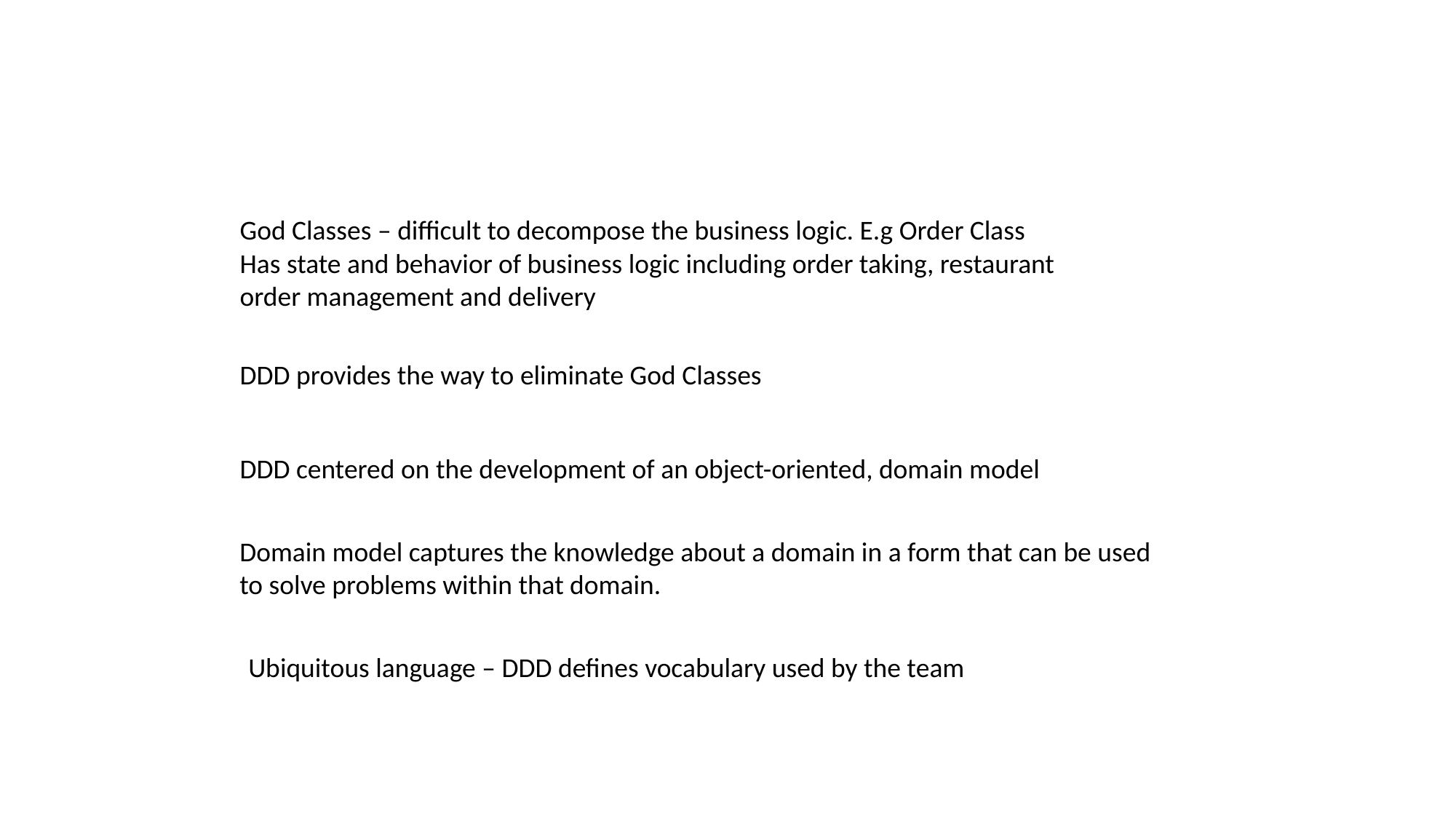

God Classes – difficult to decompose the business logic. E.g Order Class
Has state and behavior of business logic including order taking, restaurant order management and delivery
DDD provides the way to eliminate God Classes
DDD centered on the development of an object-oriented, domain model
Domain model captures the knowledge about a domain in a form that can be used to solve problems within that domain.
Ubiquitous language – DDD defines vocabulary used by the team